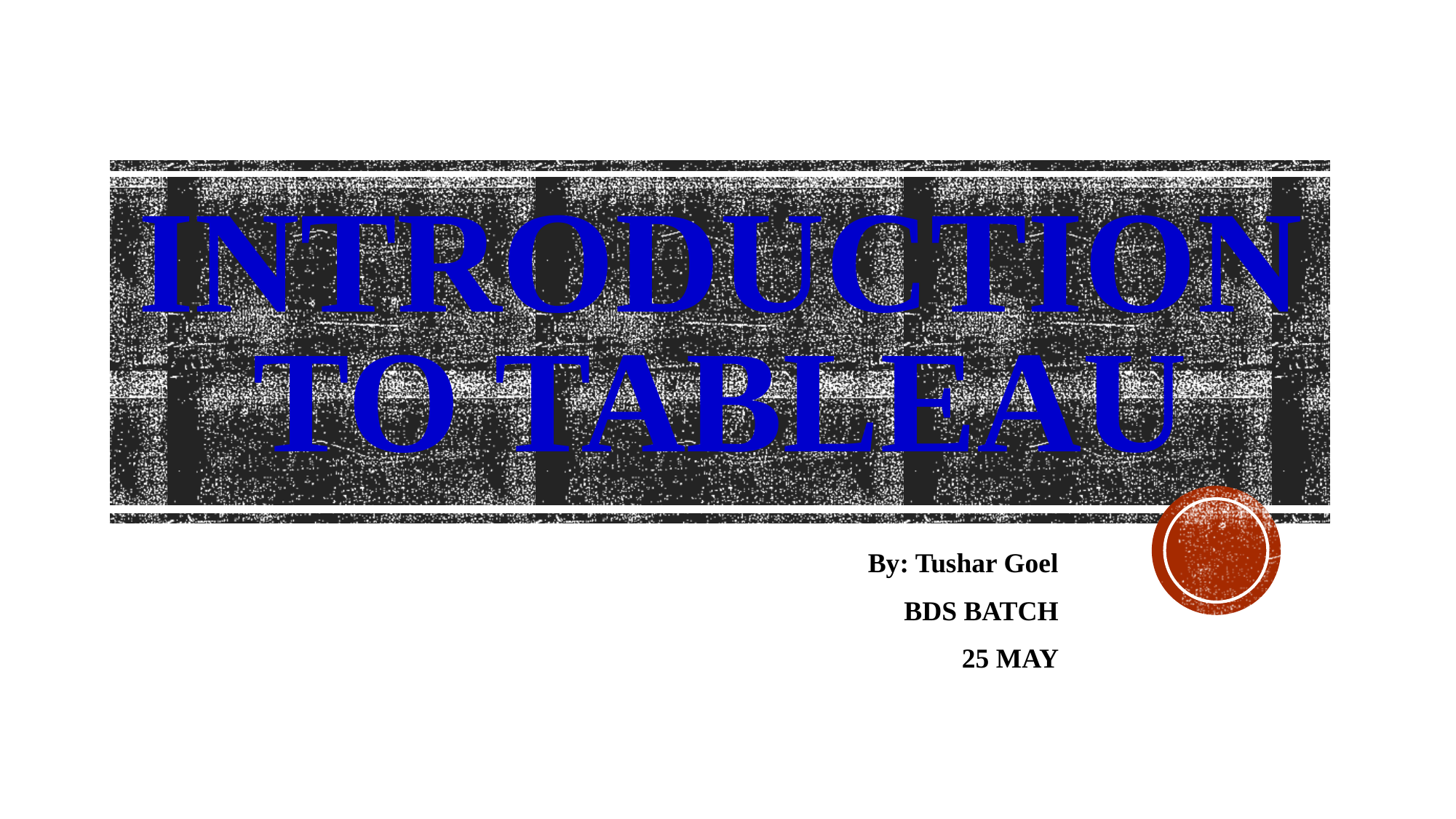

# INTRODUCTION TO TABLEAU
By: Tushar Goel
BDS BATCH
25 MAY